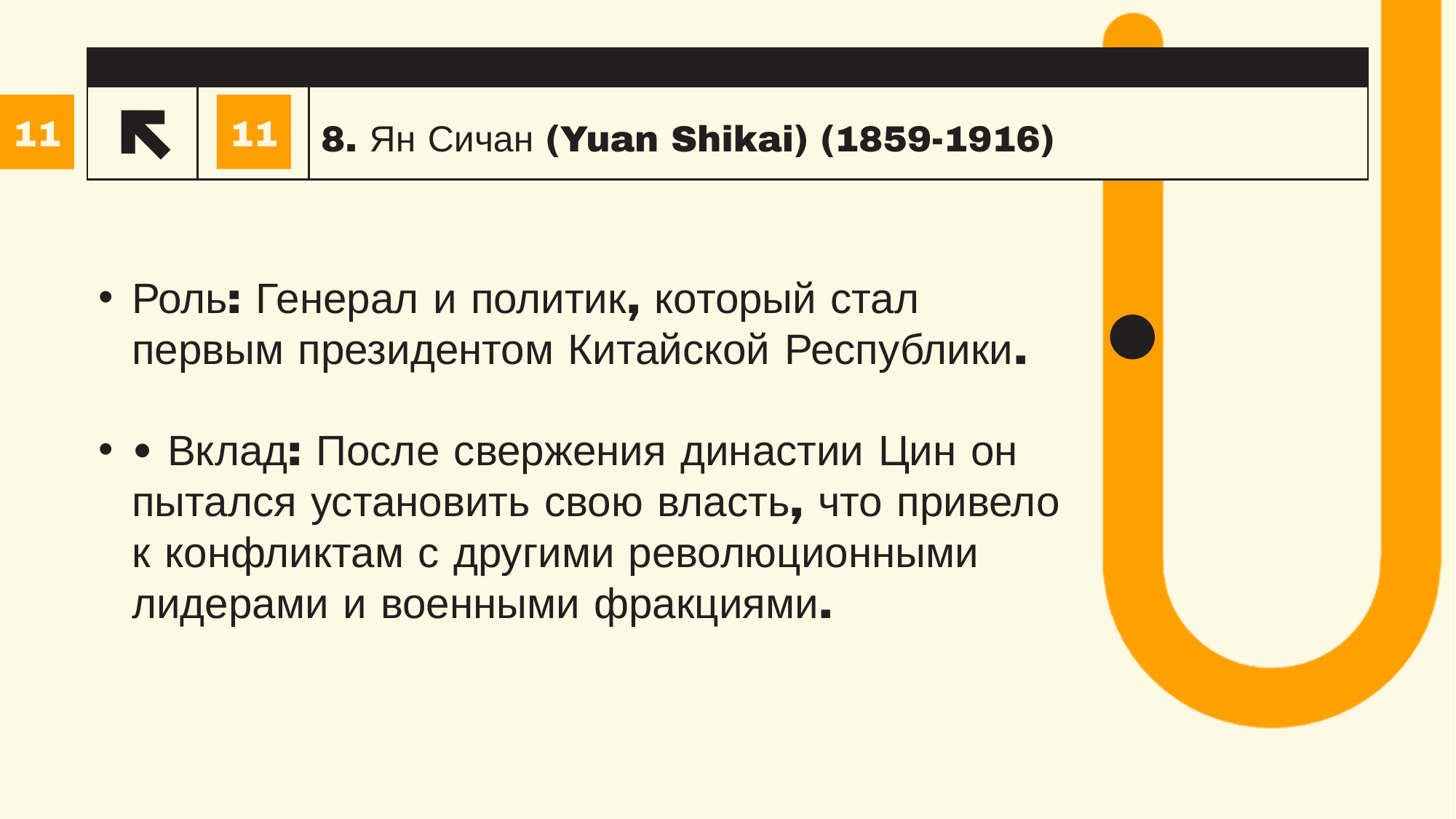

# 8. Ян Сичан (Yuan Shikai) (1859-1916)
11
11
Роль: Генерал и политик, который стал первым президентом Китайской Республики.

• Вклад: После свержения династии Цин он пытался установить свою власть, что привело к конфликтам с другими революционными лидерами и военными фракциями.